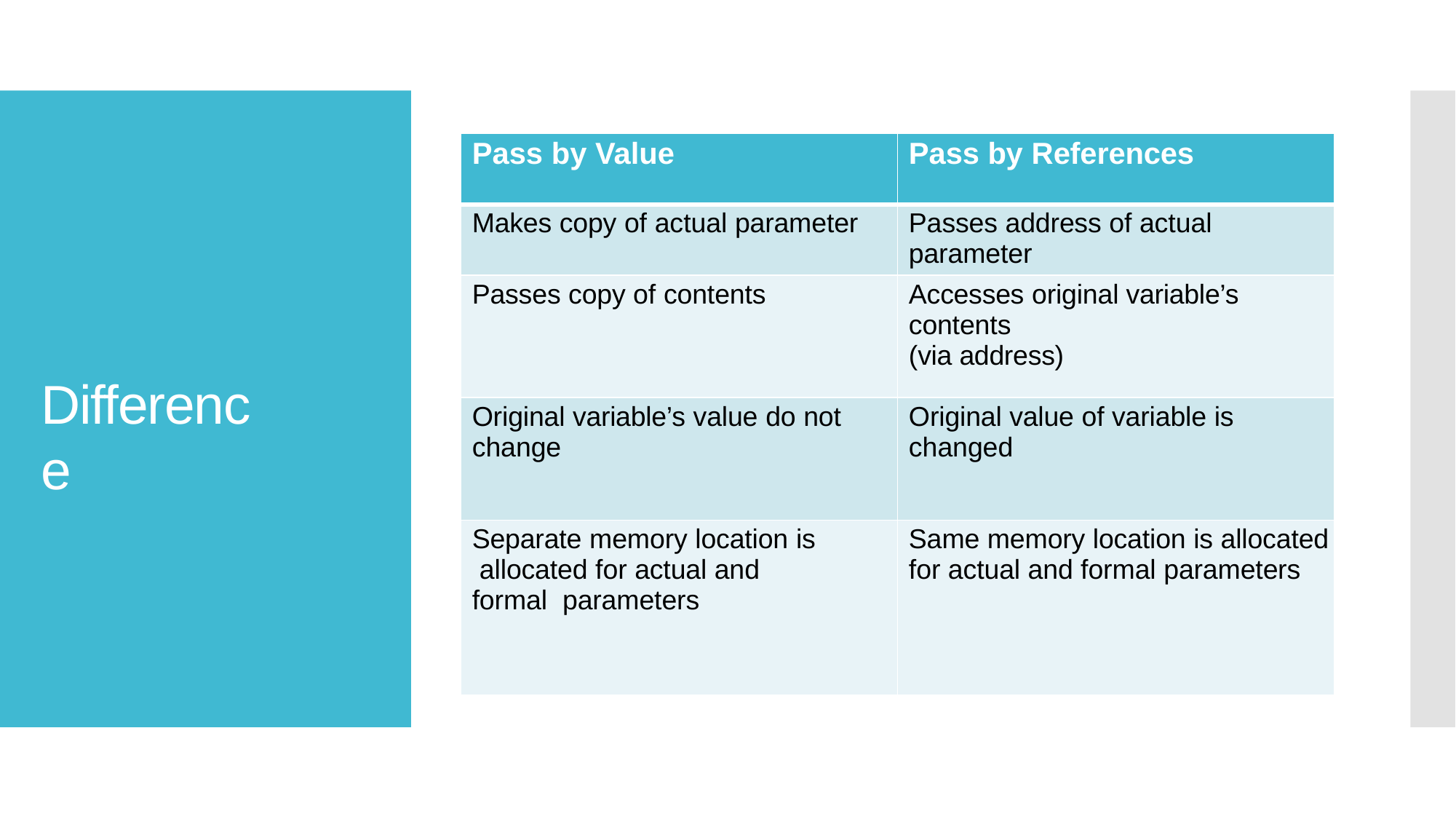

| Pass by Value | Pass by References |
| --- | --- |
| Makes copy of actual parameter | Passes address of actual parameter |
| Passes copy of contents | Accesses original variable’s contents (via address) |
| Original variable’s value do not change | Original value of variable is changed |
| Separate memory location is allocated for actual and formal parameters | Same memory location is allocated for actual and formal parameters |
# Difference